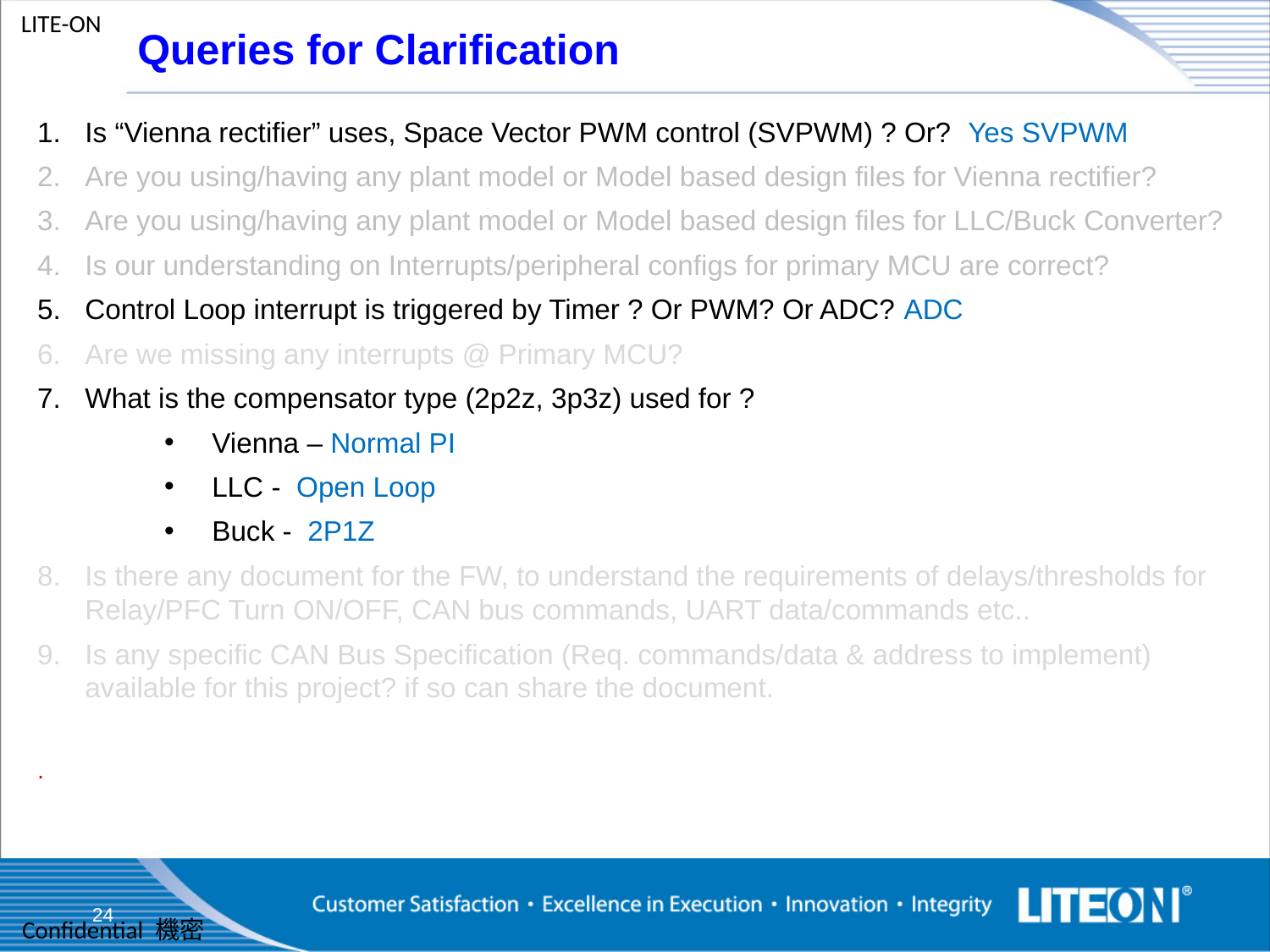

Queries for Clarification
Is “Vienna rectifier” uses, Space Vector PWM control (SVPWM) ? Or?  Yes SVPWM
Are you using/having any plant model or Model based design files for Vienna rectifier?
Are you using/having any plant model or Model based design files for LLC/Buck Converter?
Is our understanding on Interrupts/peripheral configs for primary MCU are correct?
Control Loop interrupt is triggered by Timer ? Or PWM? Or ADC? ADC
Are we missing any interrupts @ Primary MCU?
What is the compensator type (2p2z, 3p3z) used for ?
Vienna – Normal PI
LLC -  Open Loop
Buck -  2P1Z
Is there any document for the FW, to understand the requirements of delays/thresholds for Relay/PFC Turn ON/OFF, CAN bus commands, UART data/commands etc..
Is any specific CAN Bus Specification (Req. commands/data & address to implement) available for this project? if so can share the document.

.
24